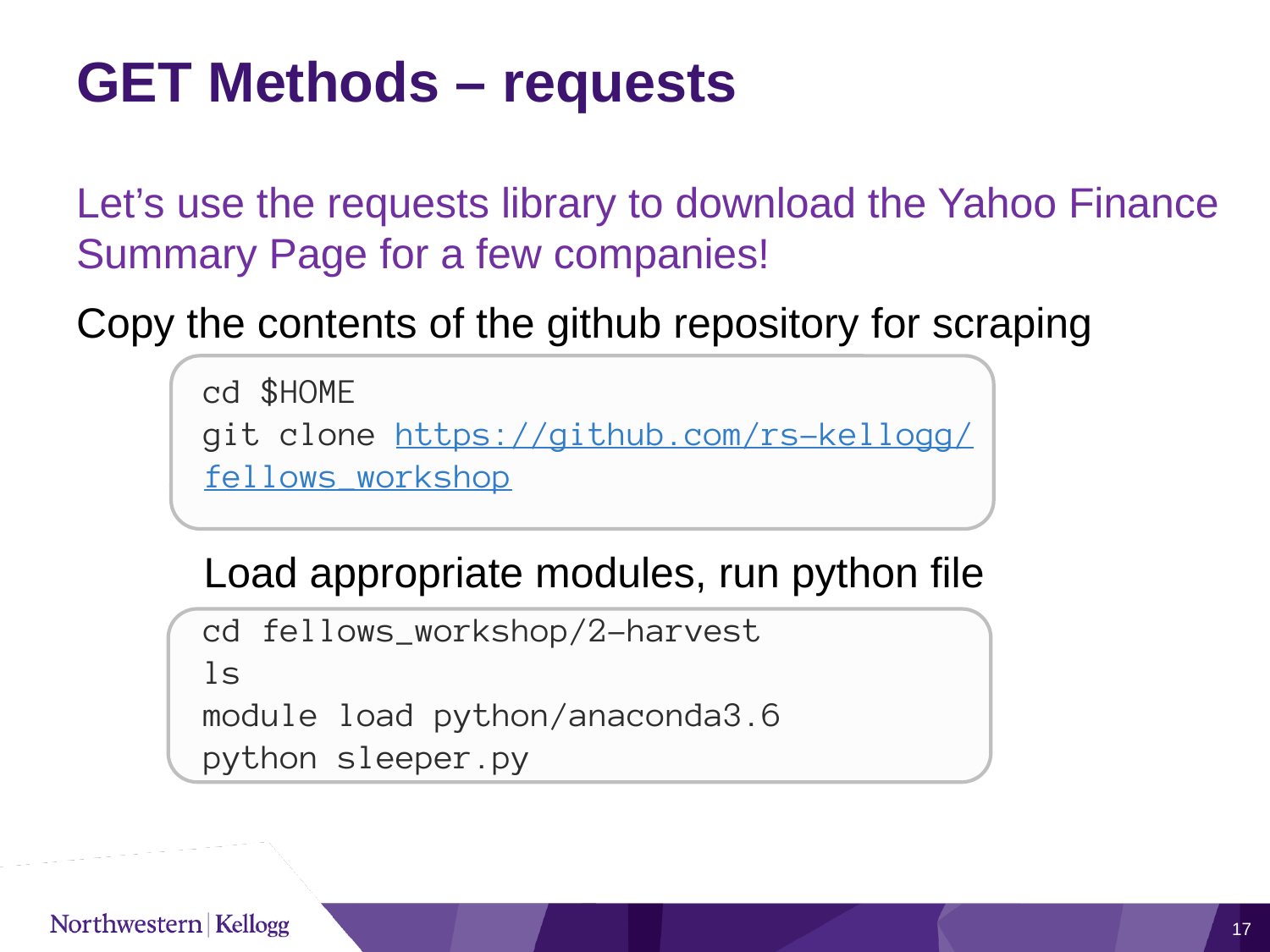

# GET Methods – requests
Let’s use the requests library to download the Yahoo Finance Summary Page for a few companies!

Copy the contents of the github repository for scraping

cd $HOME
git clone https://github.com/rs-kellogg/
fellows_workshop

Load appropriate modules, run python file

cd fellows_workshop/2-harvest
ls
module load python/anaconda3.6
python sleeper.py

17